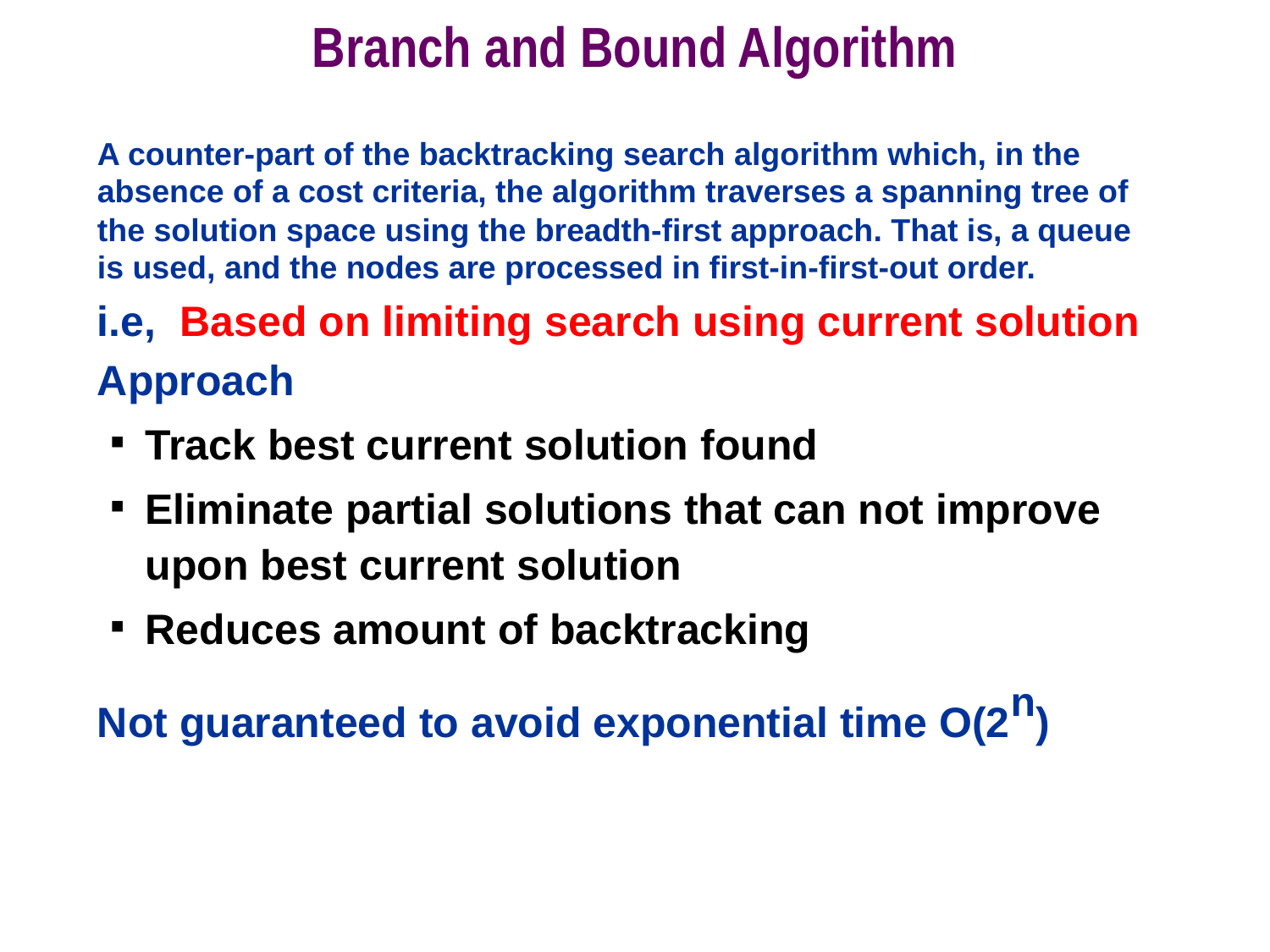

# Branch and Bound Algorithm
A counter-part of the backtracking search algorithm which, in the absence of a cost criteria, the algorithm traverses a spanning tree of the solution space using the breadth-first approach. That is, a queue is used, and the nodes are processed in first-in-first-out order.
i.e,  Based on limiting search using current solution
Approach
Track best current solution found
Eliminate partial solutions that can not improve upon best current solution
Reduces amount of backtracking
Not guaranteed to avoid exponential time O(2n)